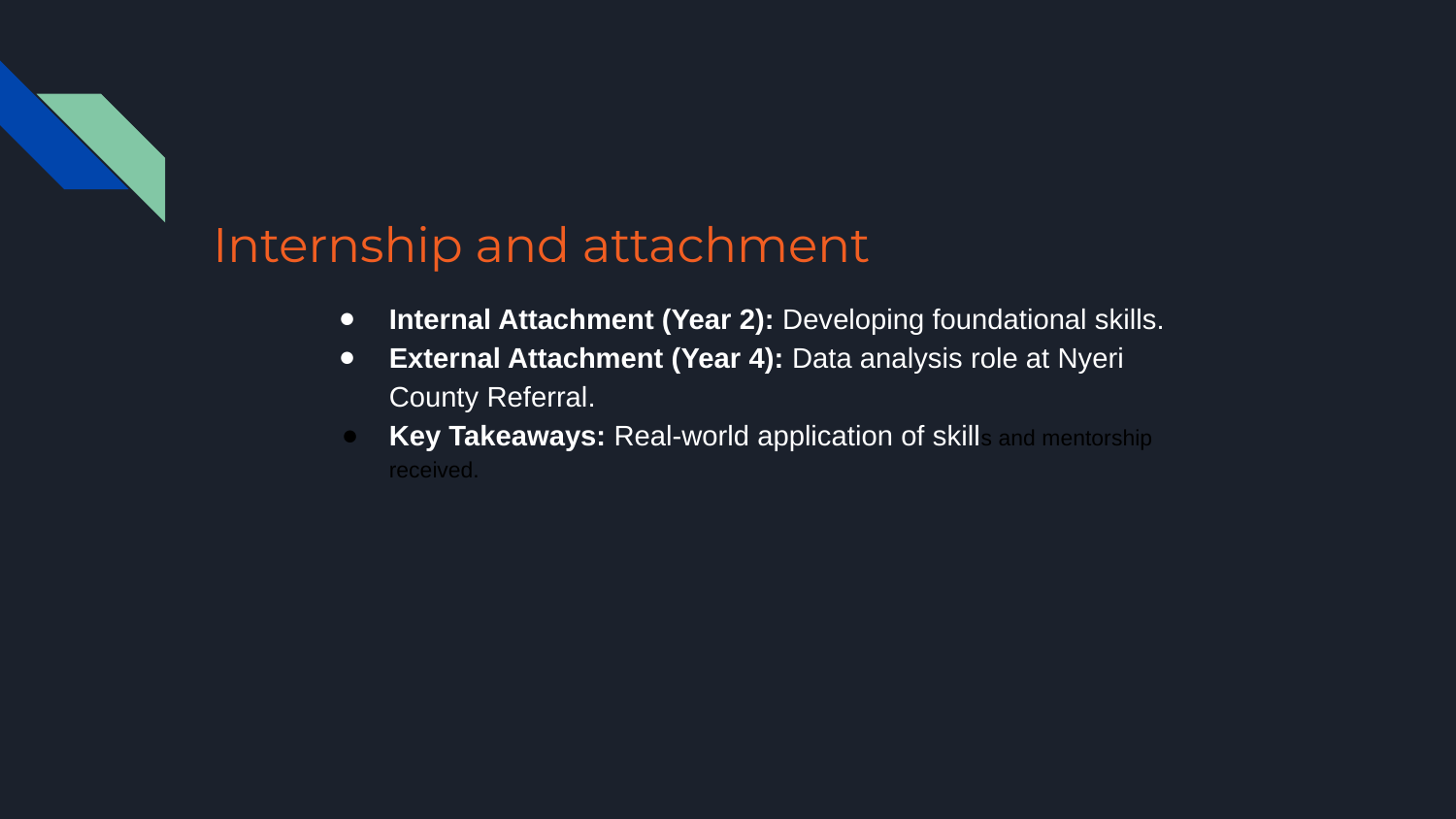

# Internship and attachment
Internal Attachment (Year 2): Developing foundational skills.
External Attachment (Year 4): Data analysis role at Nyeri County Referral.
Key Takeaways: Real-world application of skills and mentorship received.